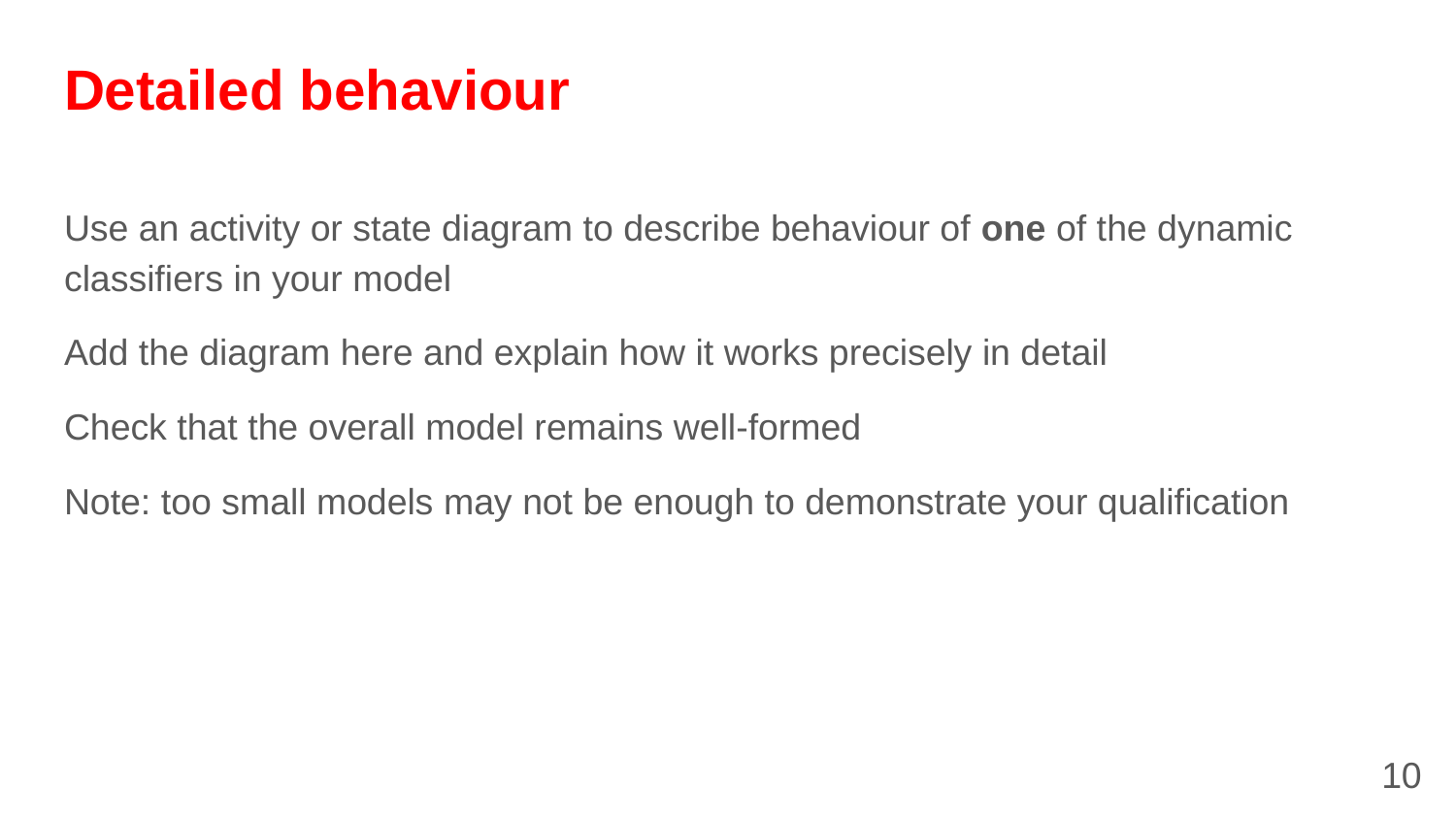

# Detailed behaviour
Use an activity or state diagram to describe behaviour of one of the dynamic classifiers in your model
Add the diagram here and explain how it works precisely in detail
Check that the overall model remains well-formed
Note: too small models may not be enough to demonstrate your qualification
10